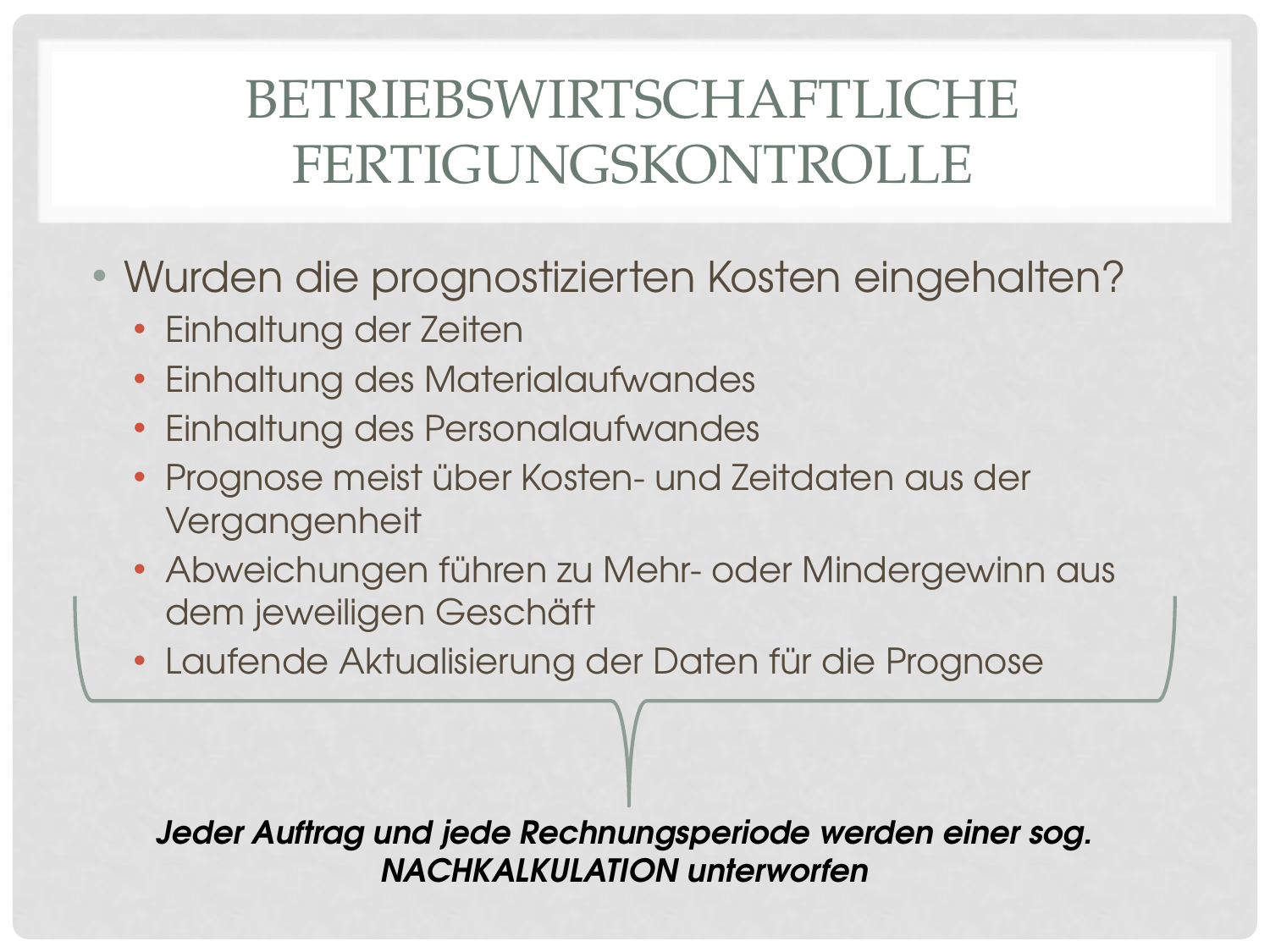

# Betriebswirtschaftliche Fertigungskontrolle

Wurden die prognostizierten Kosten eingehalten?
Einhaltung der Zeiten
Einhaltung des Materialaufwandes
Einhaltung des Personalaufwandes
Prognose meist über Kosten- und Zeitdaten aus der Vergangenheit
Abweichungen führen zu Mehr- oder Mindergewinn aus dem jeweiligen Geschäft
Laufende Aktualisierung der Daten für die Prognose
Jeder Auftrag und jede Rechnungsperiode werden einer sog. NACHKALKULATION unterworfen